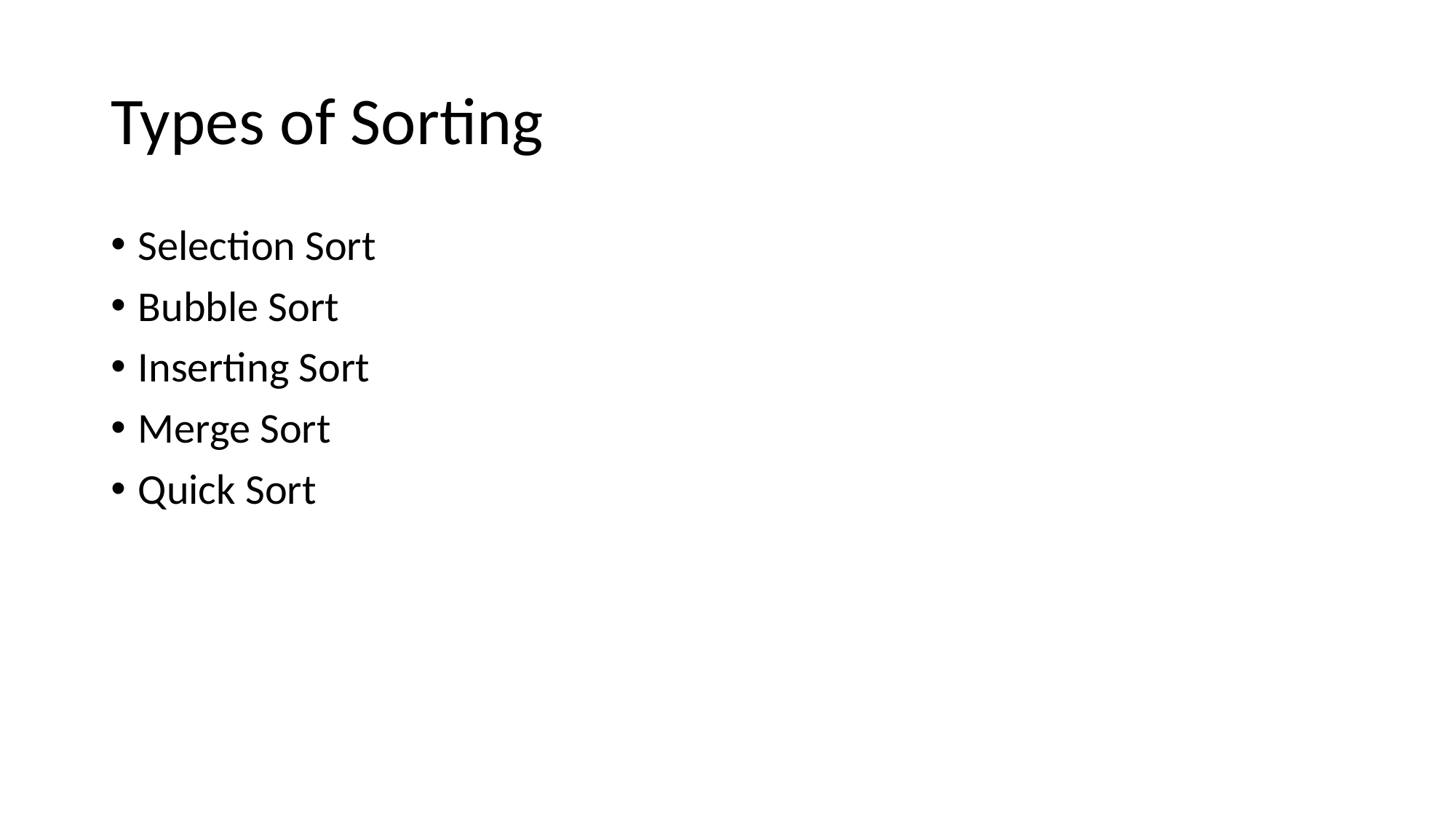

# Types of Sorting
Selection Sort
Bubble Sort
Inserting Sort
Merge Sort
Quick Sort